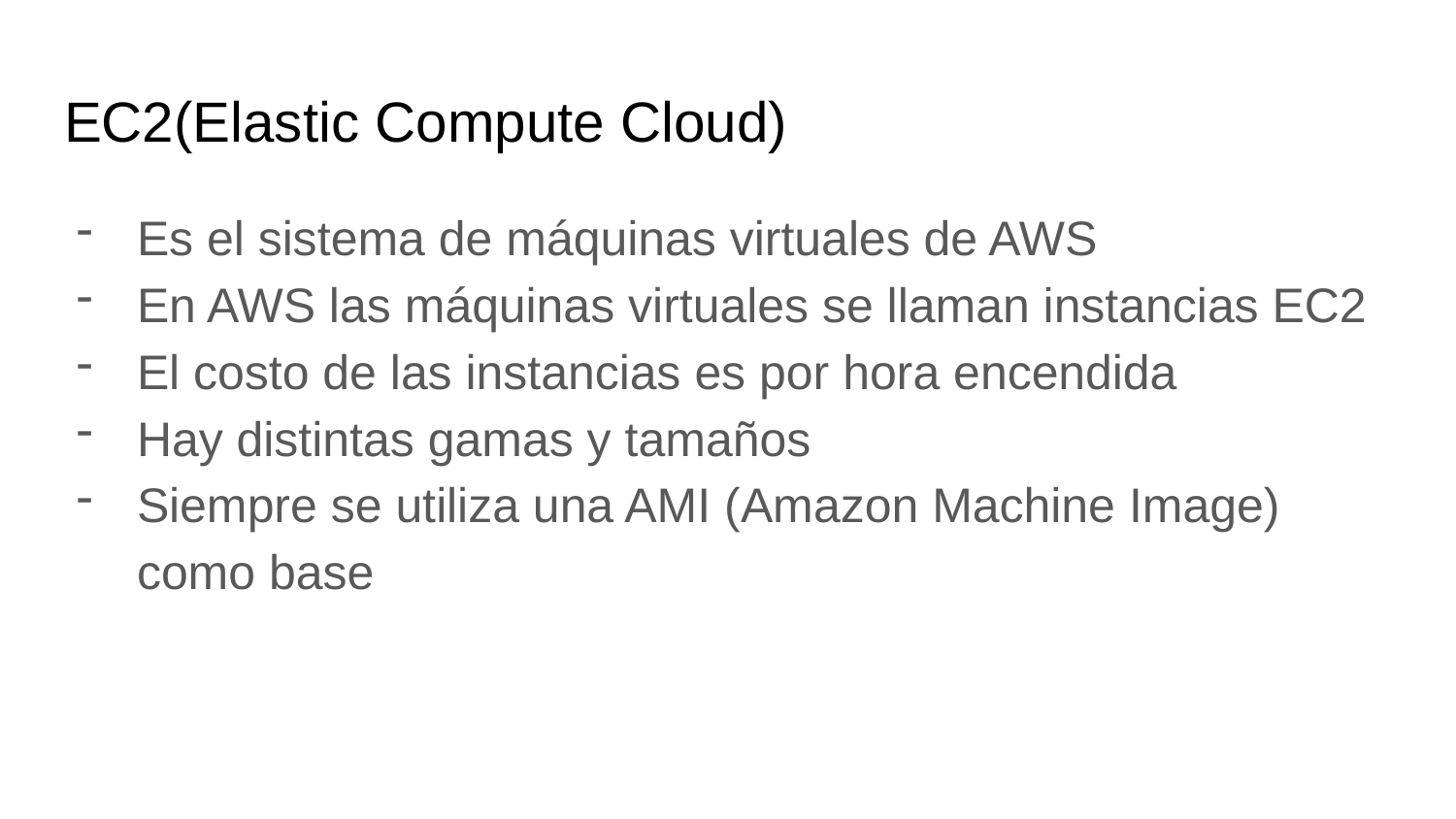

# EC2(Elastic Compute Cloud)
Es el sistema de máquinas virtuales de AWS
En AWS las máquinas virtuales se llaman instancias EC2
El costo de las instancias es por hora encendida
Hay distintas gamas y tamaños
Siempre se utiliza una AMI (Amazon Machine Image) como base